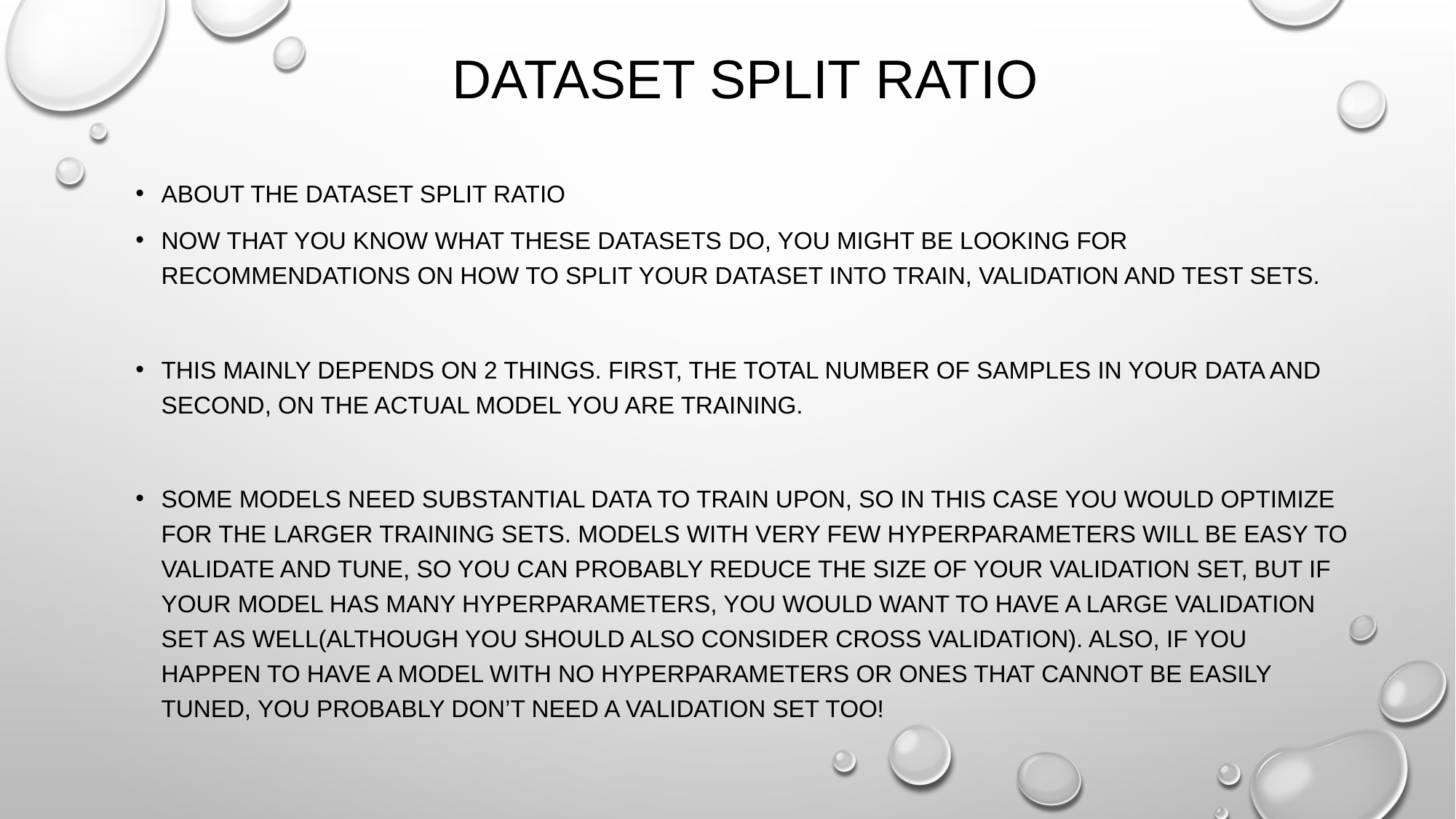

# Dataset split ratio
About the dataset split ratio
Now that you know what these datasets do, you might be looking for recommendations on how to split your dataset into Train, Validation and Test sets.

This mainly depends on 2 things. First, the total number of samples in your data and second, on the actual model you are training.

Some models need substantial data to train upon, so in this case you would optimize for the larger training sets. Models with very few hyperparameters will be easy to validate and tune, so you can probably reduce the size of your validation set, but if your model has many hyperparameters, you would want to have a large validation set as well(although you should also consider cross validation). Also, if you happen to have a model with no hyperparameters or ones that cannot be easily tuned, you probably don’t need a validation set too!